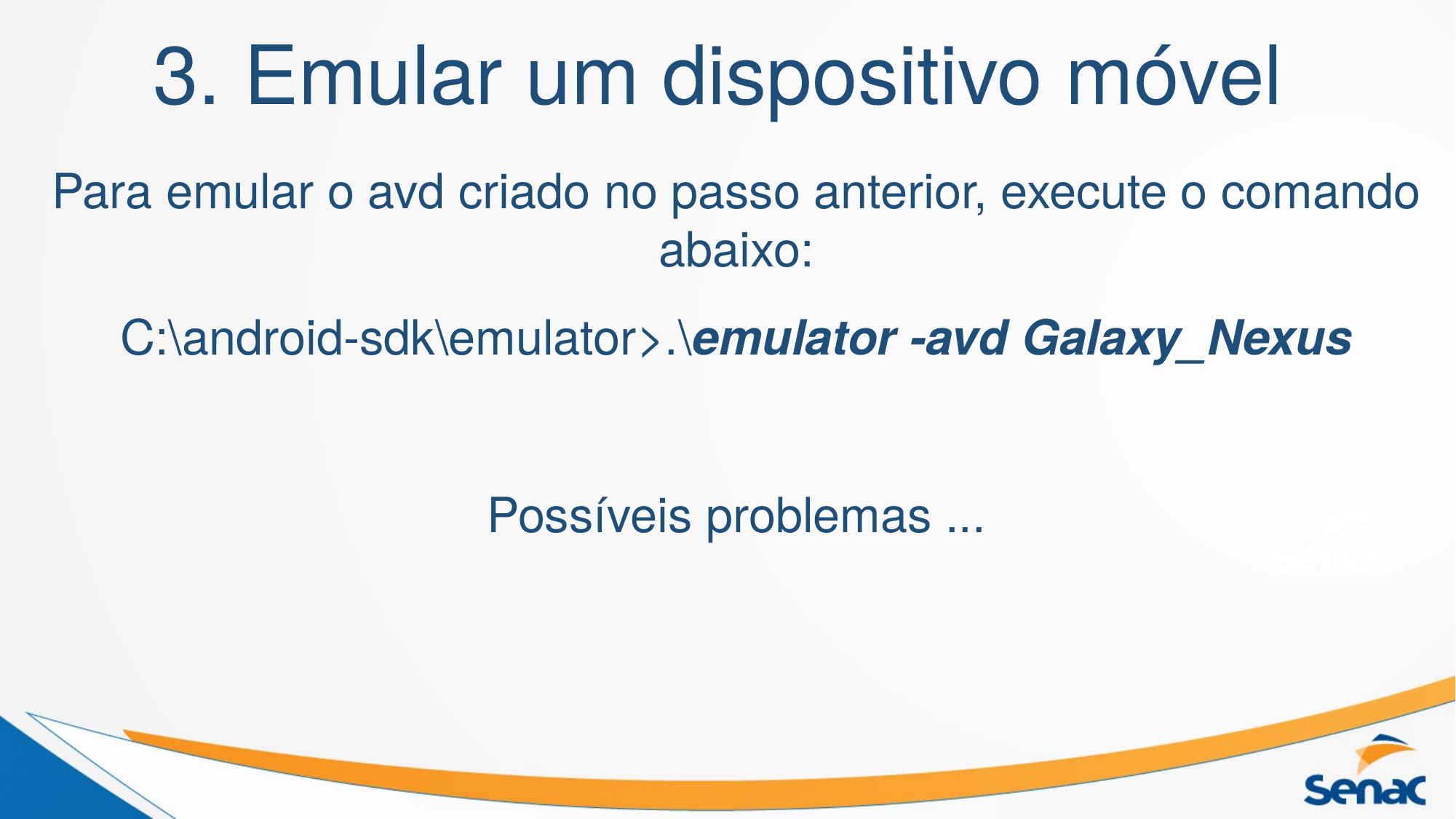

# 3. Emular um dispositivo móvel
Para emular o avd criado no passo anterior, execute o comando abaixo:
C:\android-sdk\emulator>.\emulator -avd Galaxy_Nexus

Possíveis problemas ...